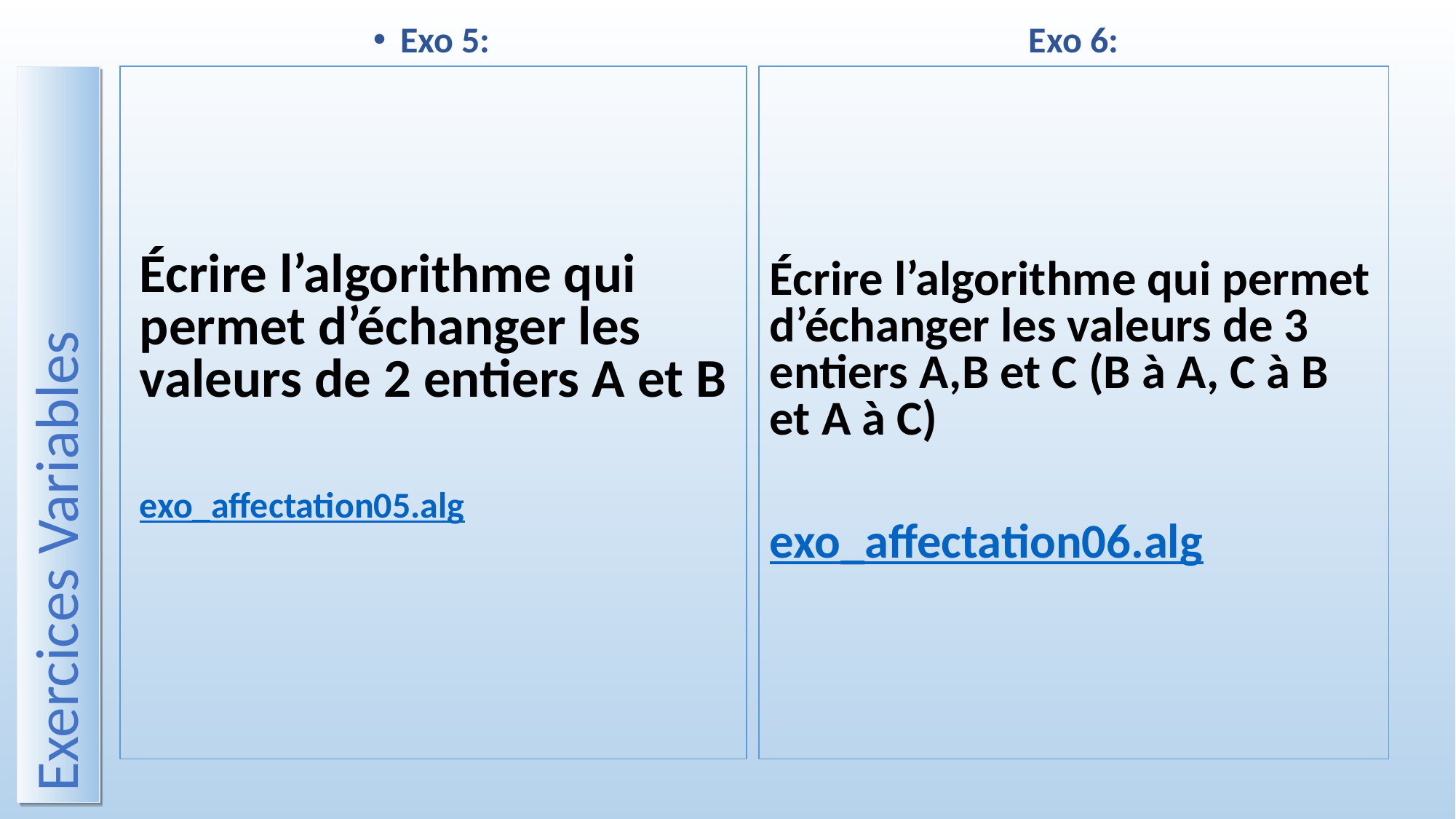

Exo 5:
Exo 6:
Écrire l’algorithme qui permet d’échanger les valeurs de 2 entiers A et B

exo_affectation05.alg

Écrire l’algorithme qui permet d’échanger les valeurs de 3 entiers A,B et C (B à A, C à B et A à C)

exo_affectation06.alg
Exercices Variables
Solution
Solution